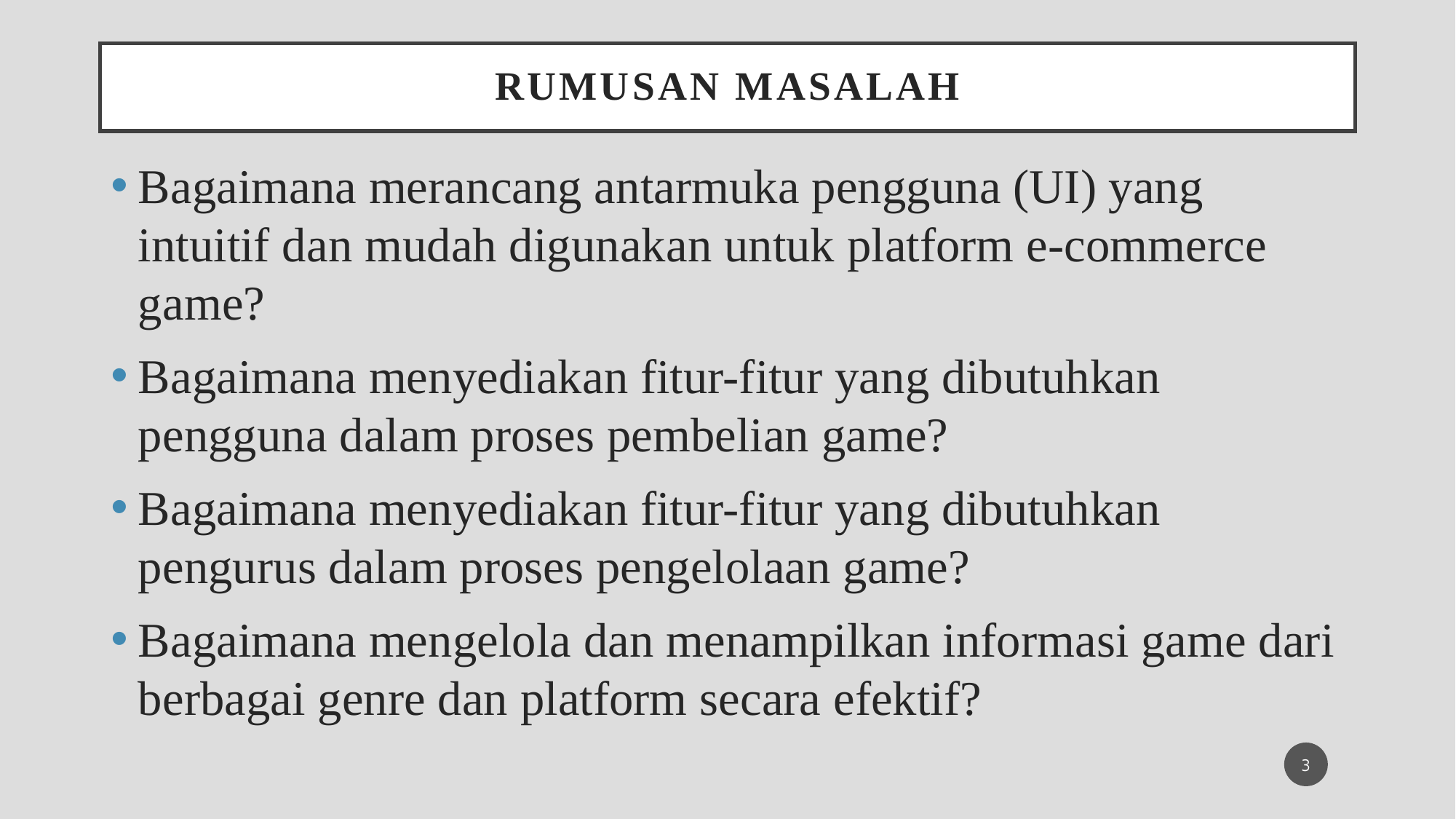

# Rumusan Masalah
Bagaimana merancang antarmuka pengguna (UI) yang intuitif dan mudah digunakan untuk platform e-commerce game?
Bagaimana menyediakan fitur-fitur yang dibutuhkan pengguna dalam proses pembelian game?
Bagaimana menyediakan fitur-fitur yang dibutuhkan pengurus dalam proses pengelolaan game?
Bagaimana mengelola dan menampilkan informasi game dari berbagai genre dan platform secara efektif?
3